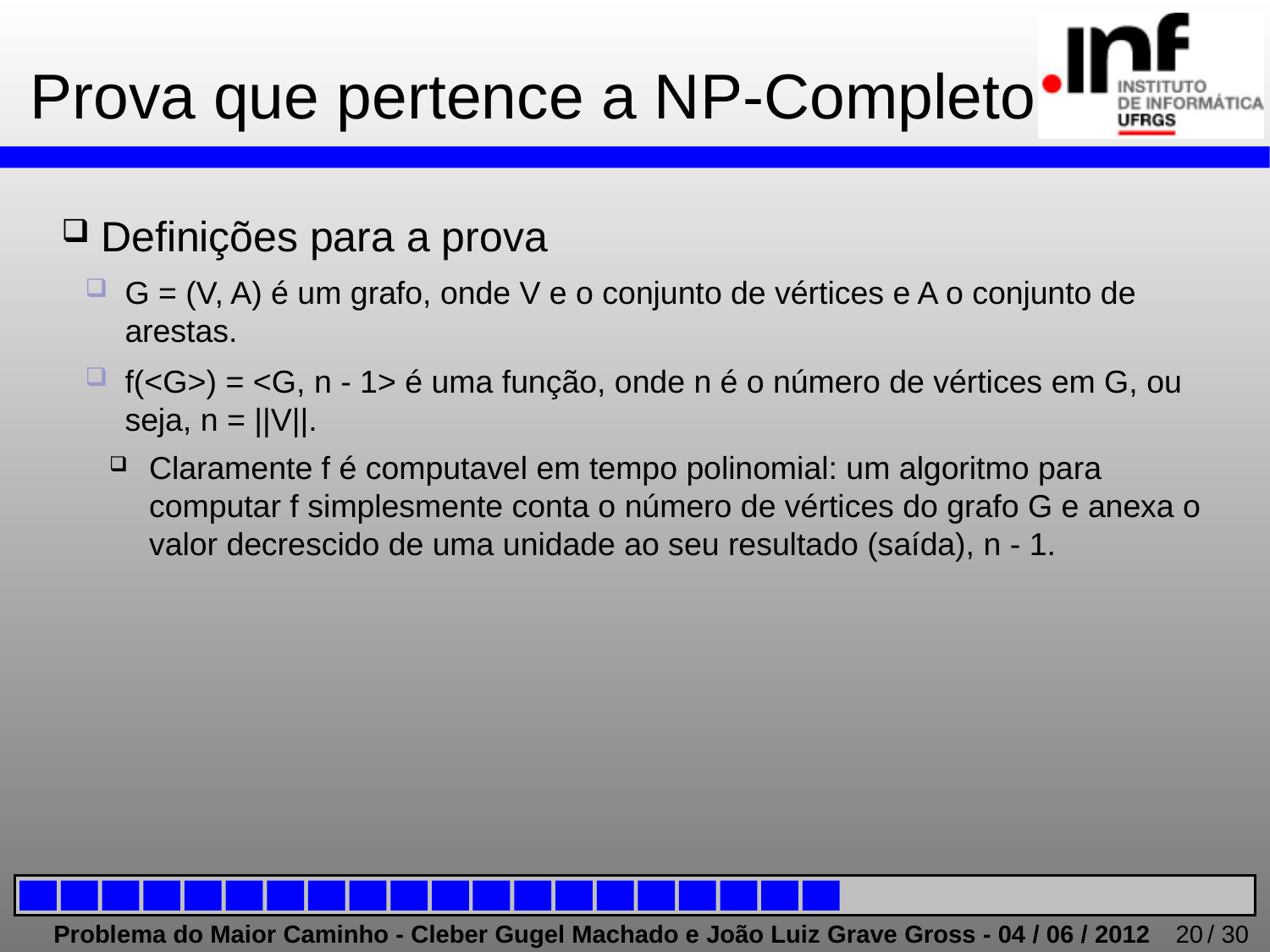

# Prova que pertence a NP-Completo
Definições para a prova
G = (V, A) é um grafo, onde V e o conjunto de vértices e A o conjunto de arestas.
f(<G>) = <G, n - 1> é uma função, onde n é o número de vértices em G, ou seja, n = ||V||.
Claramente f é computavel em tempo polinomial: um algoritmo para computar f simplesmente conta o número de vértices do grafo G e anexa o valor decrescido de uma unidade ao seu resultado (saída), n - 1.

20